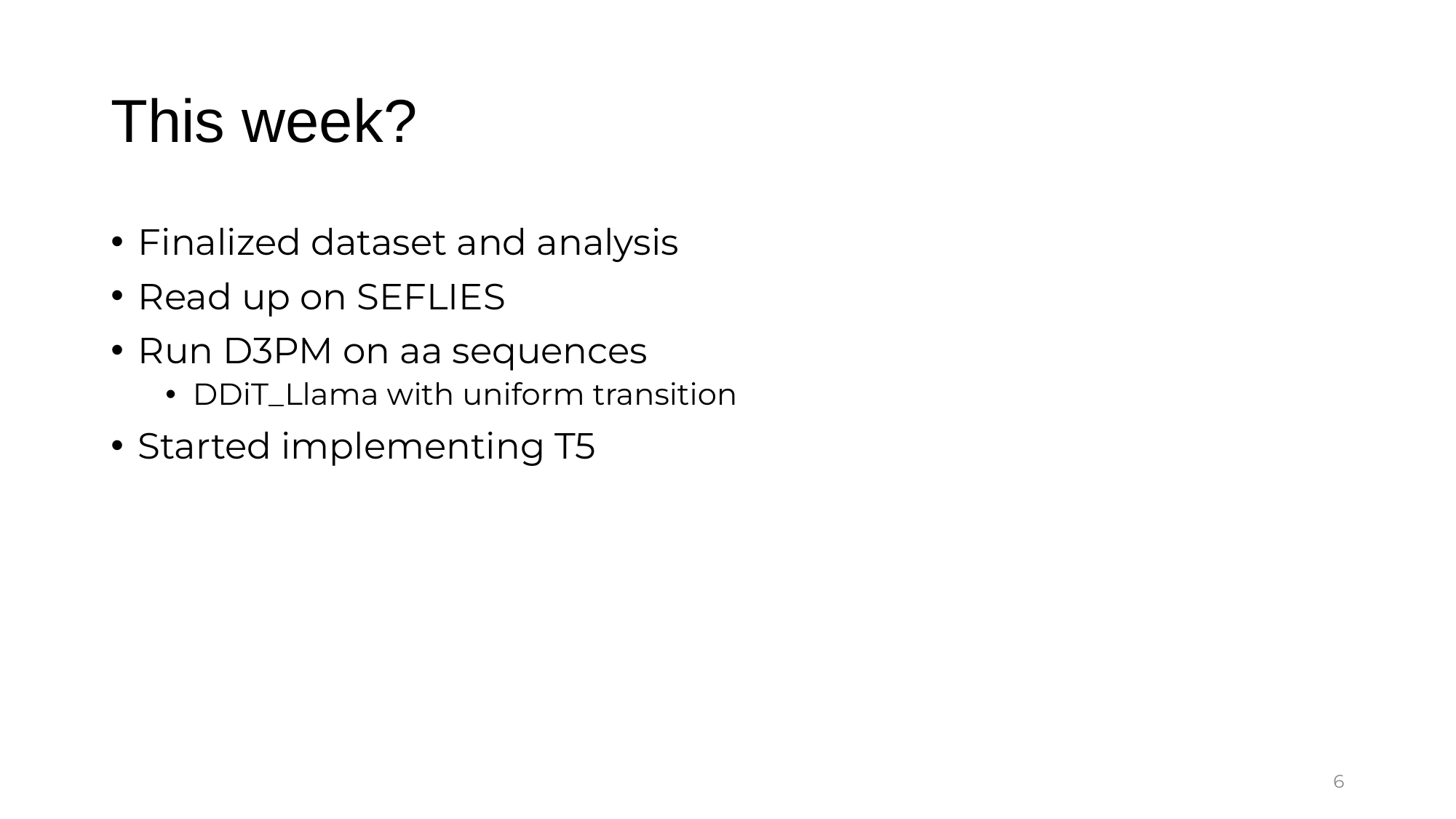

# This week?
Finalized dataset and analysis
Read up on SEFLIES
Run D3PM on aa sequences
DDiT_Llama with uniform transition
Started implementing T5

6